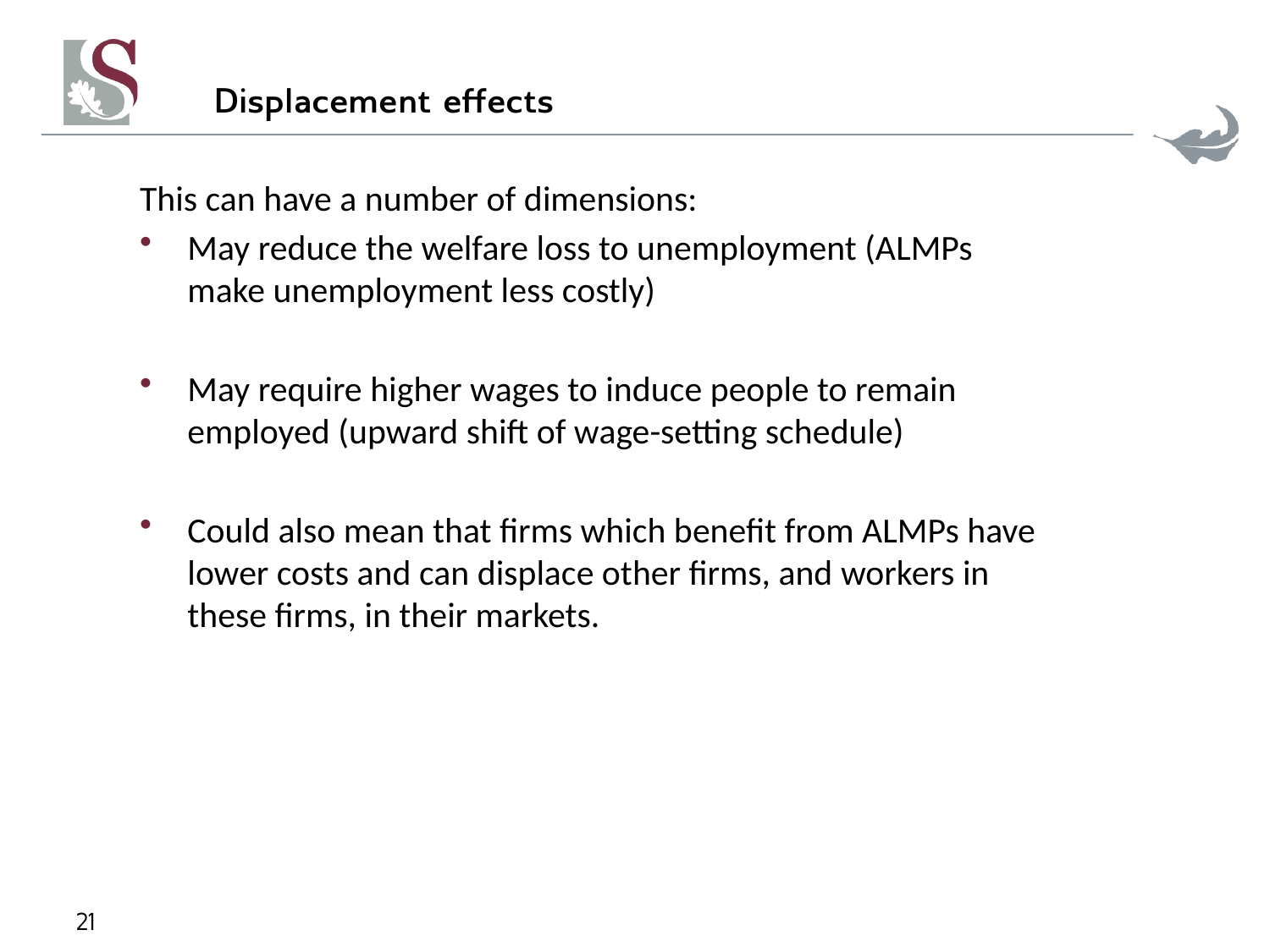

# Displacement effects
This can have a number of dimensions:
May reduce the welfare loss to unemployment (ALMPs make unemployment less costly)

May require higher wages to induce people to remain employed (upward shift of wage-setting schedule)

Could also mean that firms which benefit from ALMPs have lower costs and can displace other firms, and workers in these firms, in their markets.

21